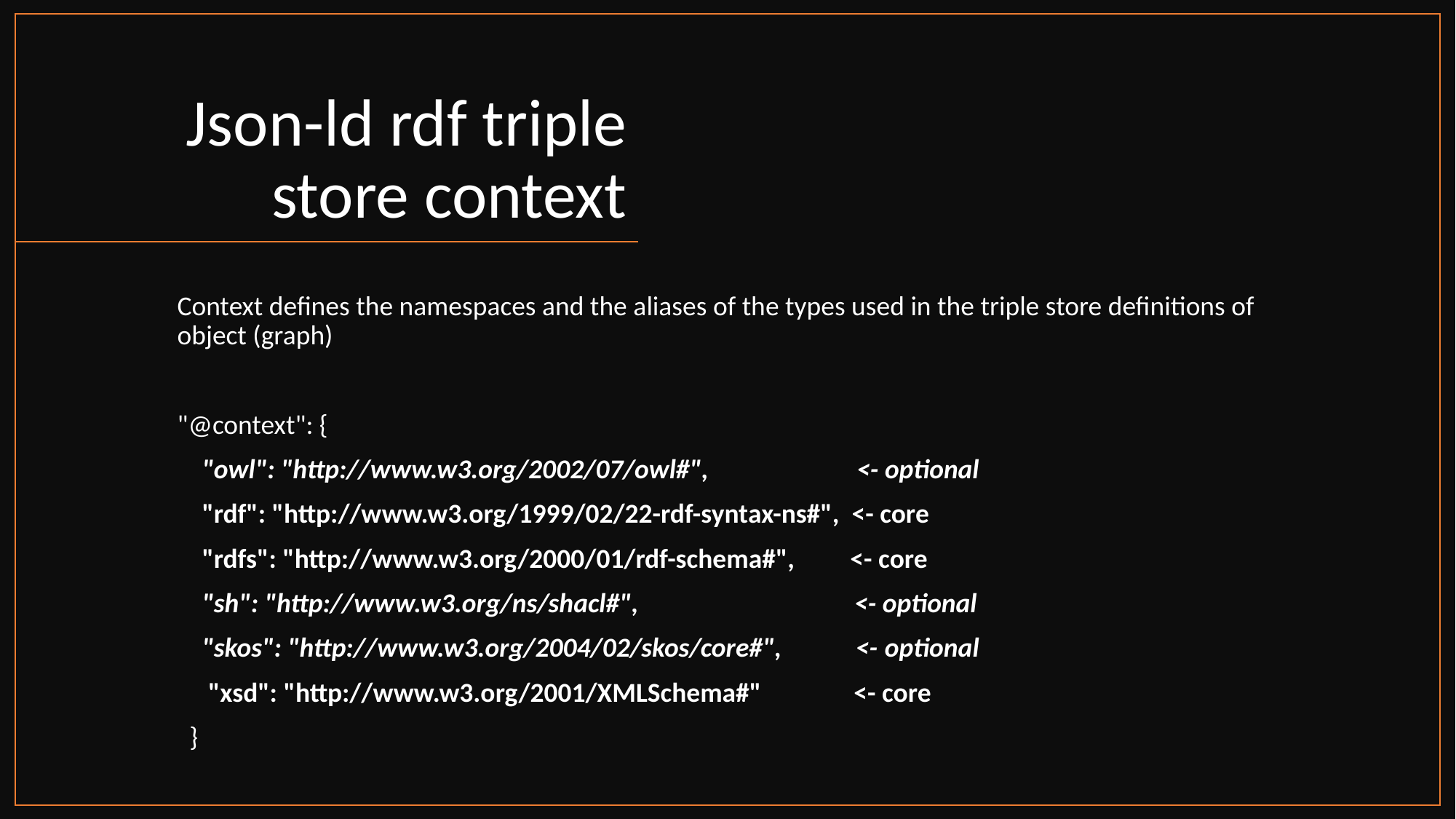

# Json-ld rdf triple store context
Context defines the namespaces and the aliases of the types used in the triple store definitions of object (graph)

"@context": {
    "owl": "http://www.w3.org/2002/07/owl#",                        <- optional
    "rdf": "http://www.w3.org/1999/02/22-rdf-syntax-ns#",  <- core
    "rdfs": "http://www.w3.org/2000/01/rdf-schema#",         <- core
    "sh": "http://www.w3.org/ns/shacl#",                                   <- optional
    "skos": "http://www.w3.org/2004/02/skos/core#",            <- optional
     "xsd": "http://www.w3.org/2001/XMLSchema#"               <- core
  }